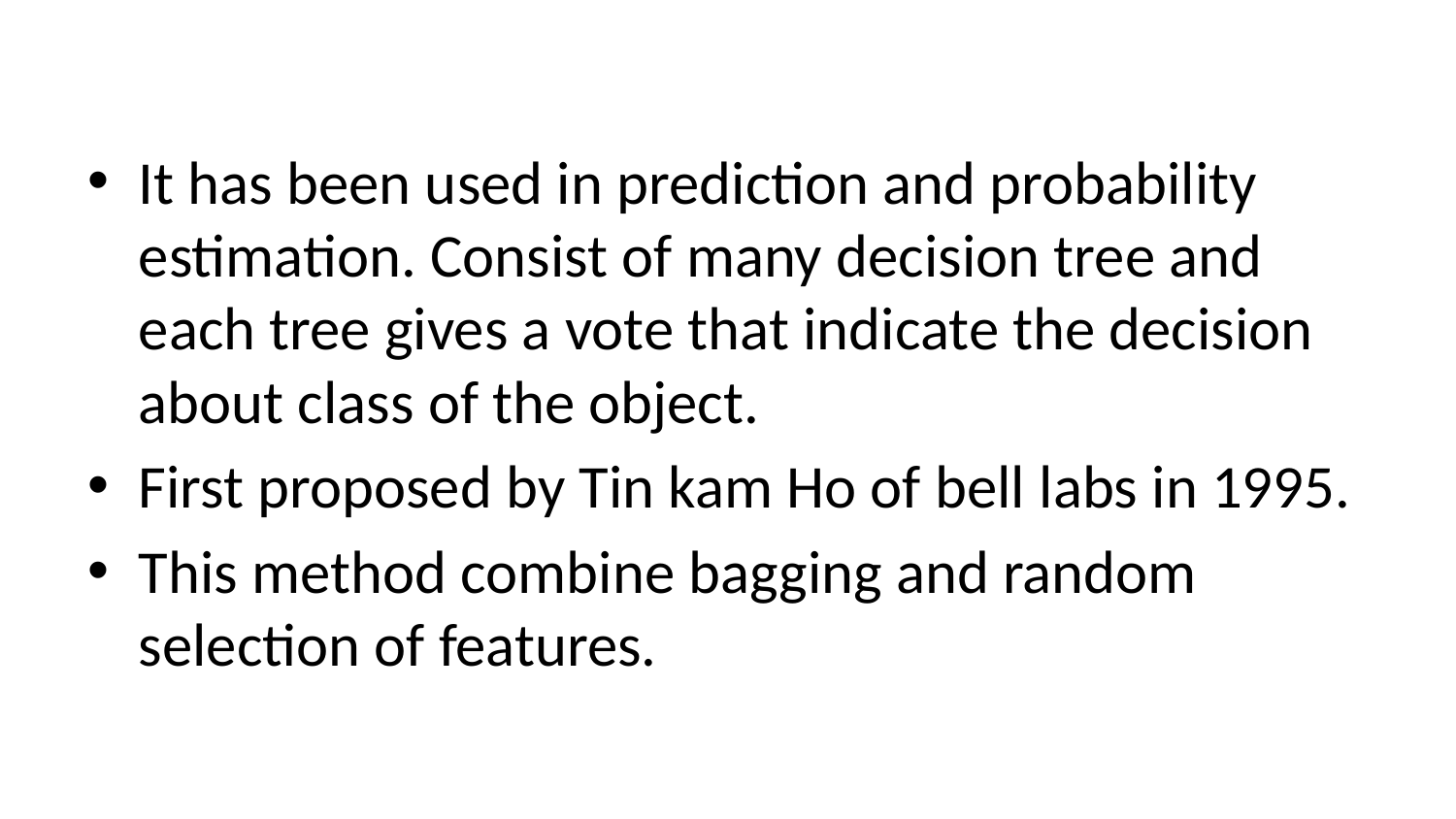

#
It has been used in prediction and probability estimation. Consist of many decision tree and each tree gives a vote that indicate the decision about class of the object.
First proposed by Tin kam Ho of bell labs in 1995.
This method combine bagging and random selection of features.